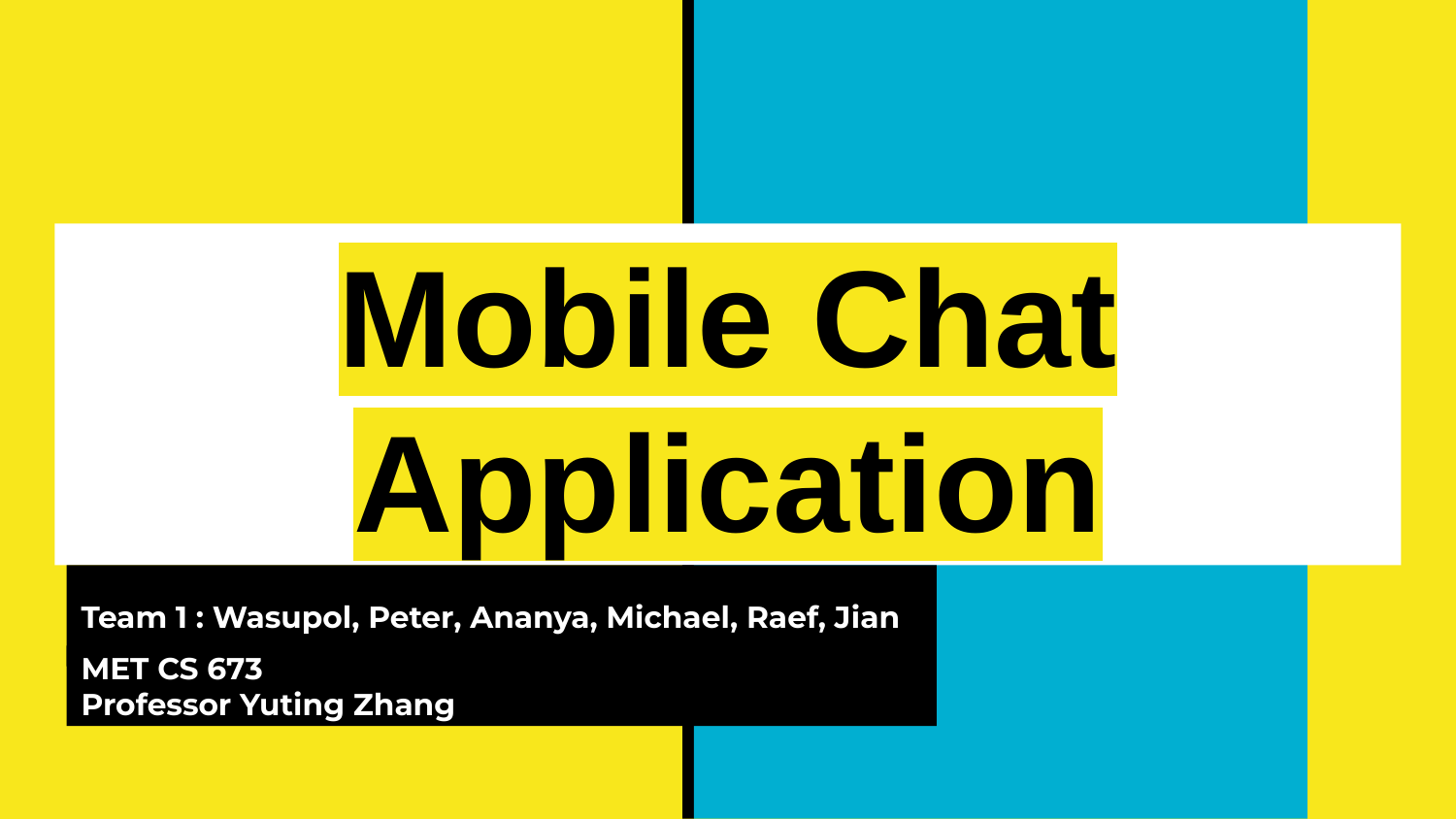

# Mobile Chat Application
Team 1 : Wasupol, Peter, Ananya, Michael, Raef, Jian
MET CS 673
Professor Yuting Zhang